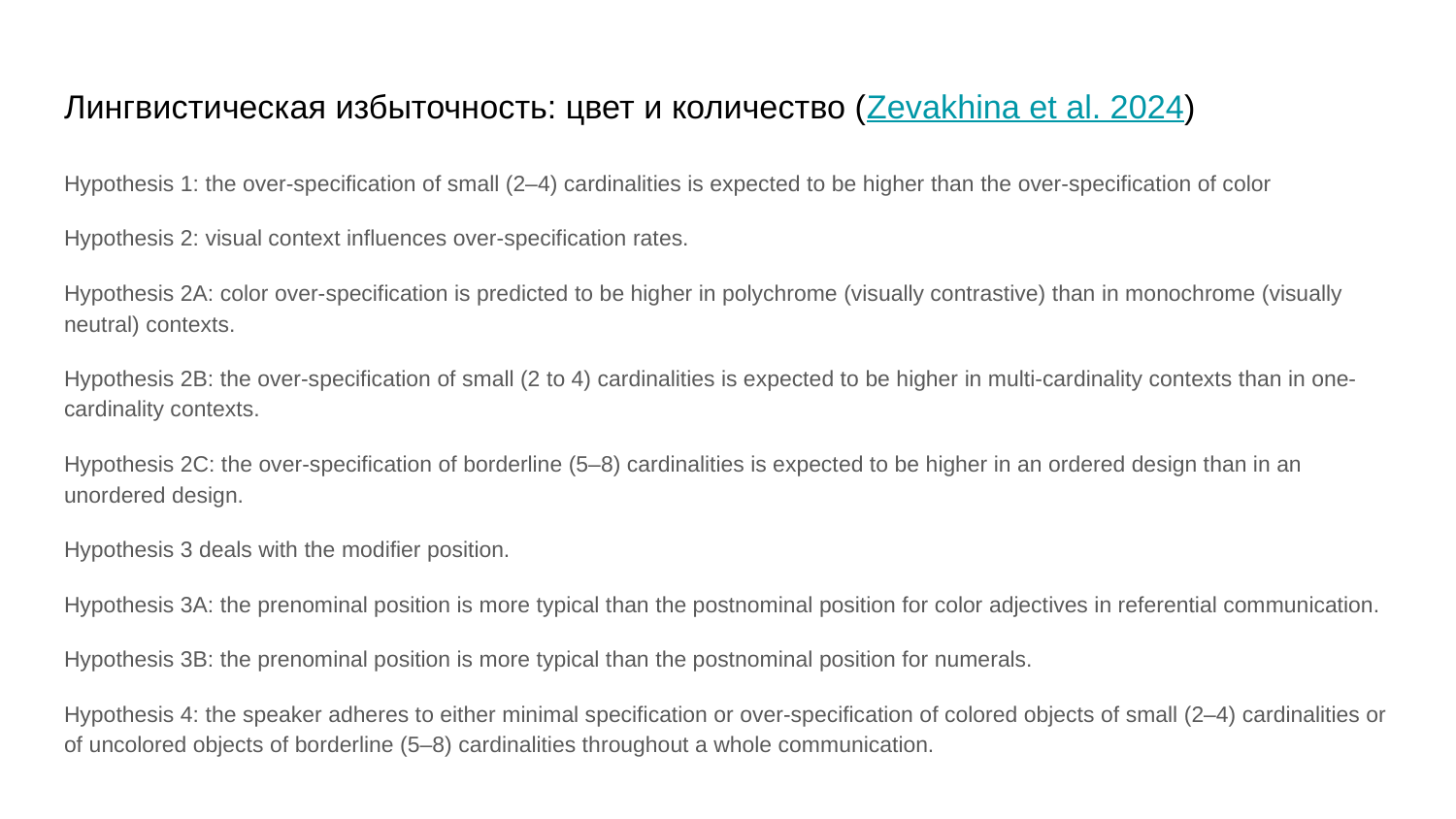

# Лингвистическая избыточность: цвет и количество (Zevakhina et al. 2024)

Hypothesis 1: the over-specification of small (2–4) cardinalities is expected to be higher than the over-specification of color
Hypothesis 2: visual context influences over-specification rates.
Hypothesis 2A: color over-specification is predicted to be higher in polychrome (visually contrastive) than in monochrome (visually neutral) contexts.
Hypothesis 2B: the over-specification of small (2 to 4) cardinalities is expected to be higher in multi-cardinality contexts than in one-cardinality contexts.
Hypothesis 2C: the over-specification of borderline (5–8) cardinalities is expected to be higher in an ordered design than in an unordered design.
Hypothesis 3 deals with the modifier position.
Hypothesis 3A: the prenominal position is more typical than the postnominal position for color adjectives in referential communication.
Hypothesis 3B: the prenominal position is more typical than the postnominal position for numerals.
Hypothesis 4: the speaker adheres to either minimal specification or over-specification of colored objects of small (2–4) cardinalities or of uncolored objects of borderline (5–8) cardinalities throughout a whole communication.